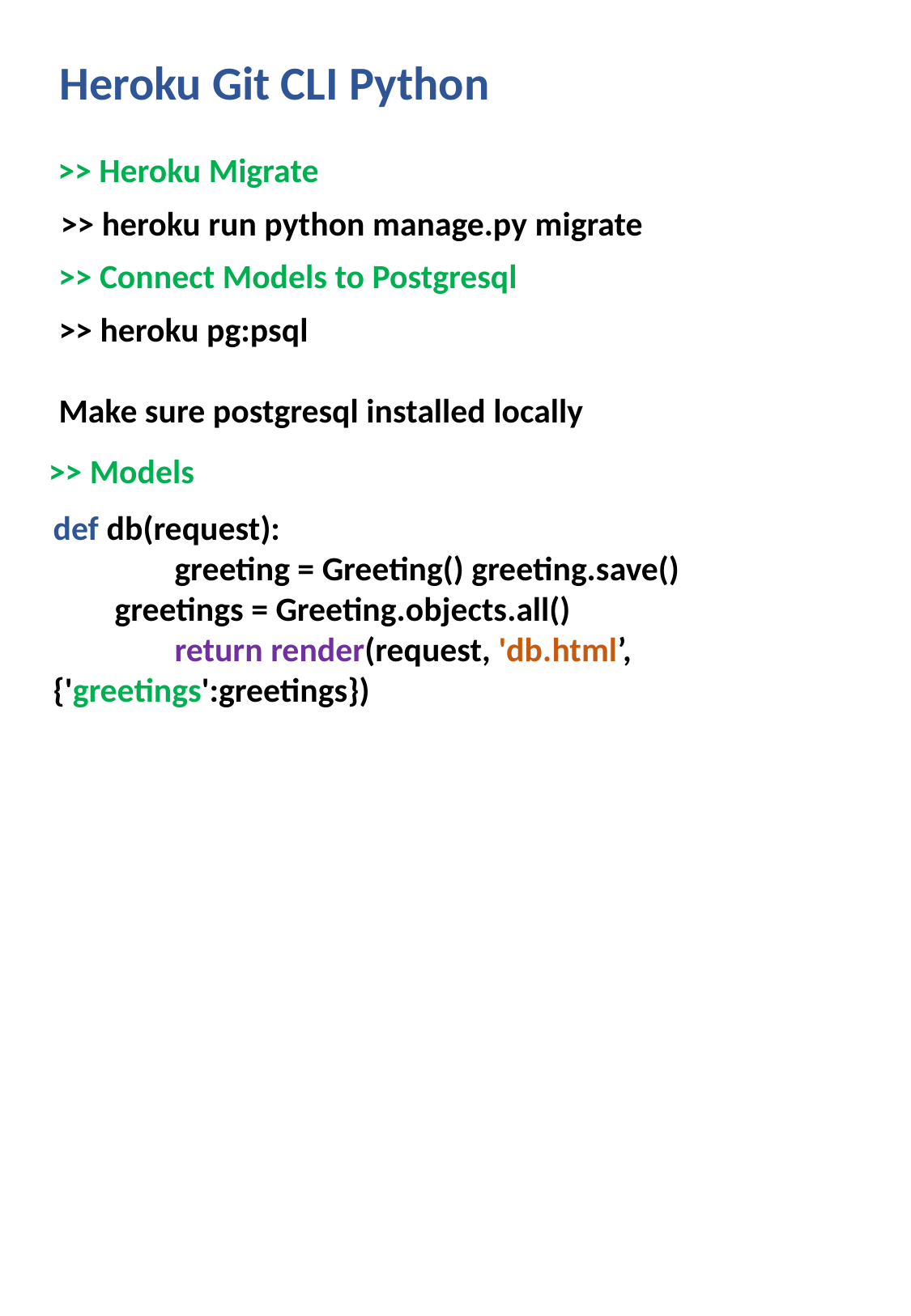

Heroku Git CLI Python
>> Heroku Migrate
>> heroku run python manage.py migrate
>> Connect Models to Postgresql
>> heroku pg:psql

Make sure postgresql installed locally
>> Models
def db(request):
	greeting = Greeting() greeting.save()
        greetings = Greeting.objects.all()
	return render(request, 'db.html’, {'greetings':greetings})